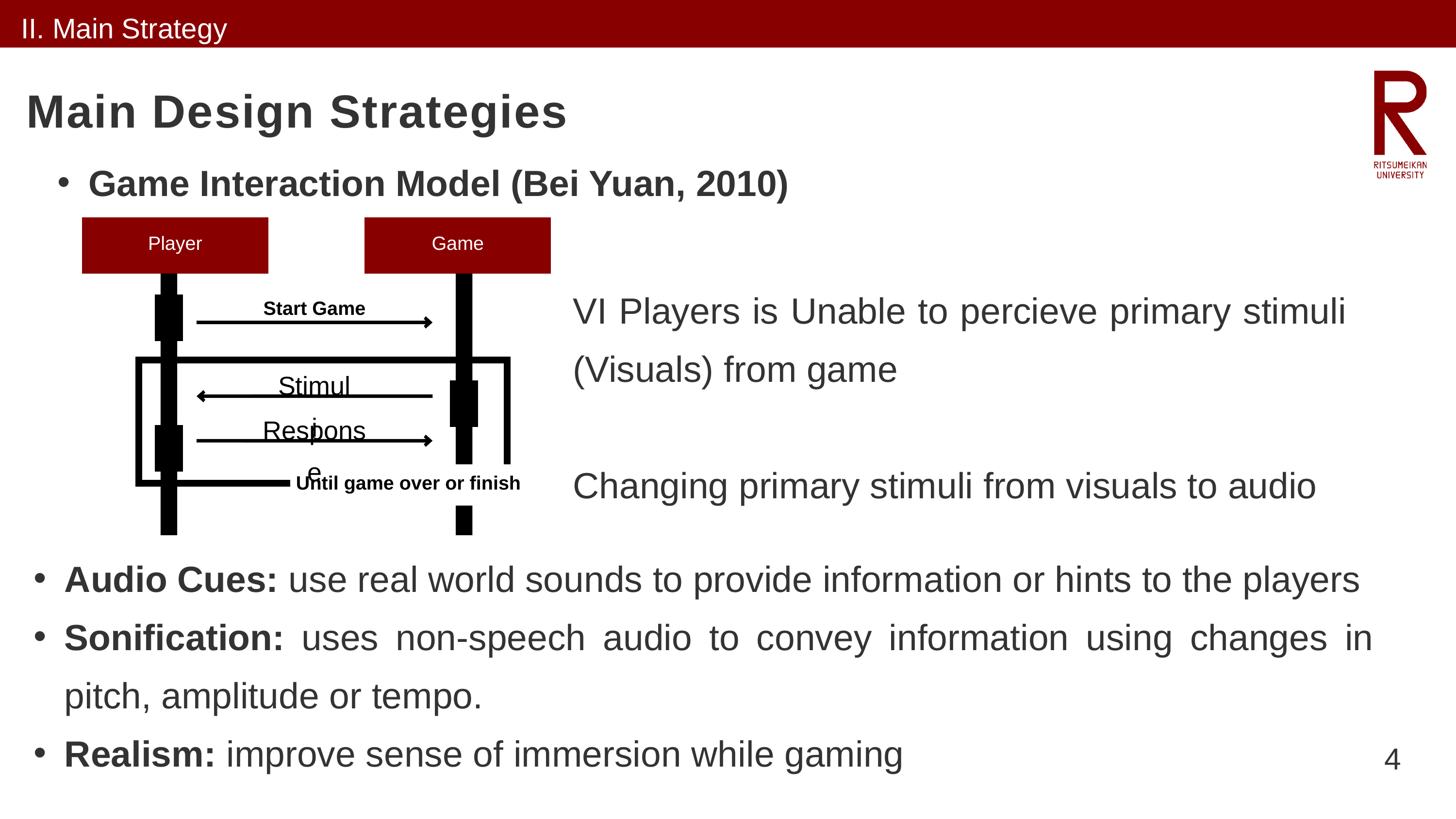

II. Main Strategy

Main Design Strategies
Game Interaction Model (Bei Yuan, 2010)

Player

Game

Start Game

Stimuli

Response

Until game over or finish
VI Players is Unable to percieve primary stimuli (Visuals) from game

Changing primary stimuli from visuals to audio
Audio Cues: use real world sounds to provide information or hints to the players
Sonification: uses non-speech audio to convey information using changes in pitch, amplitude or tempo.
Realism: improve sense of immersion while gaming
4